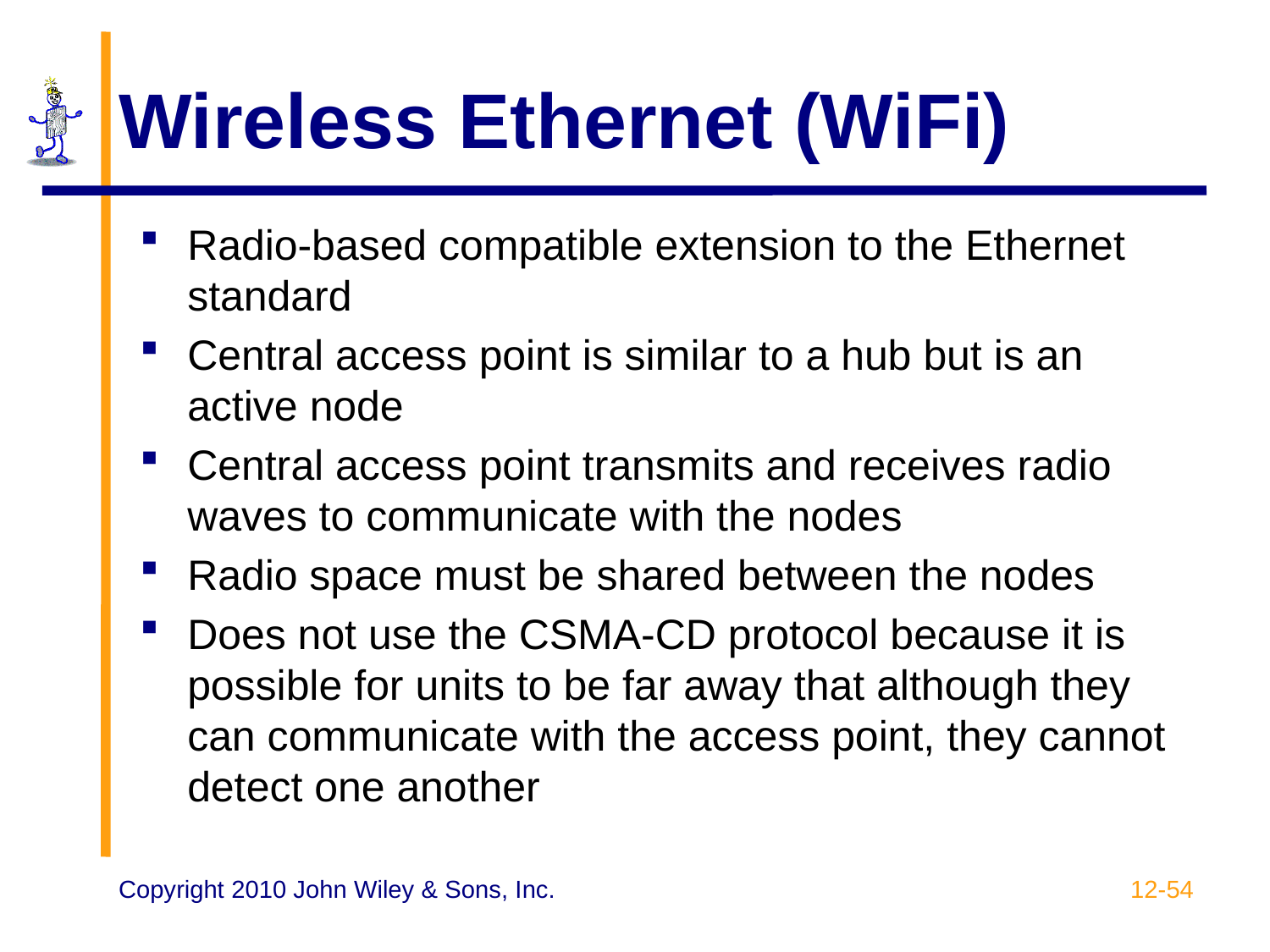

# Wireless Ethernet (WiFi)
Radio-based compatible extension to the Ethernet standard
Central access point is similar to a hub but is an active node
Central access point transmits and receives radio waves to communicate with the nodes
Radio space must be shared between the nodes
Does not use the CSMA-CD protocol because it is possible for units to be far away that although they can communicate with the access point, they cannot detect one another
12-54
Copyright 2010 John Wiley & Sons, Inc.